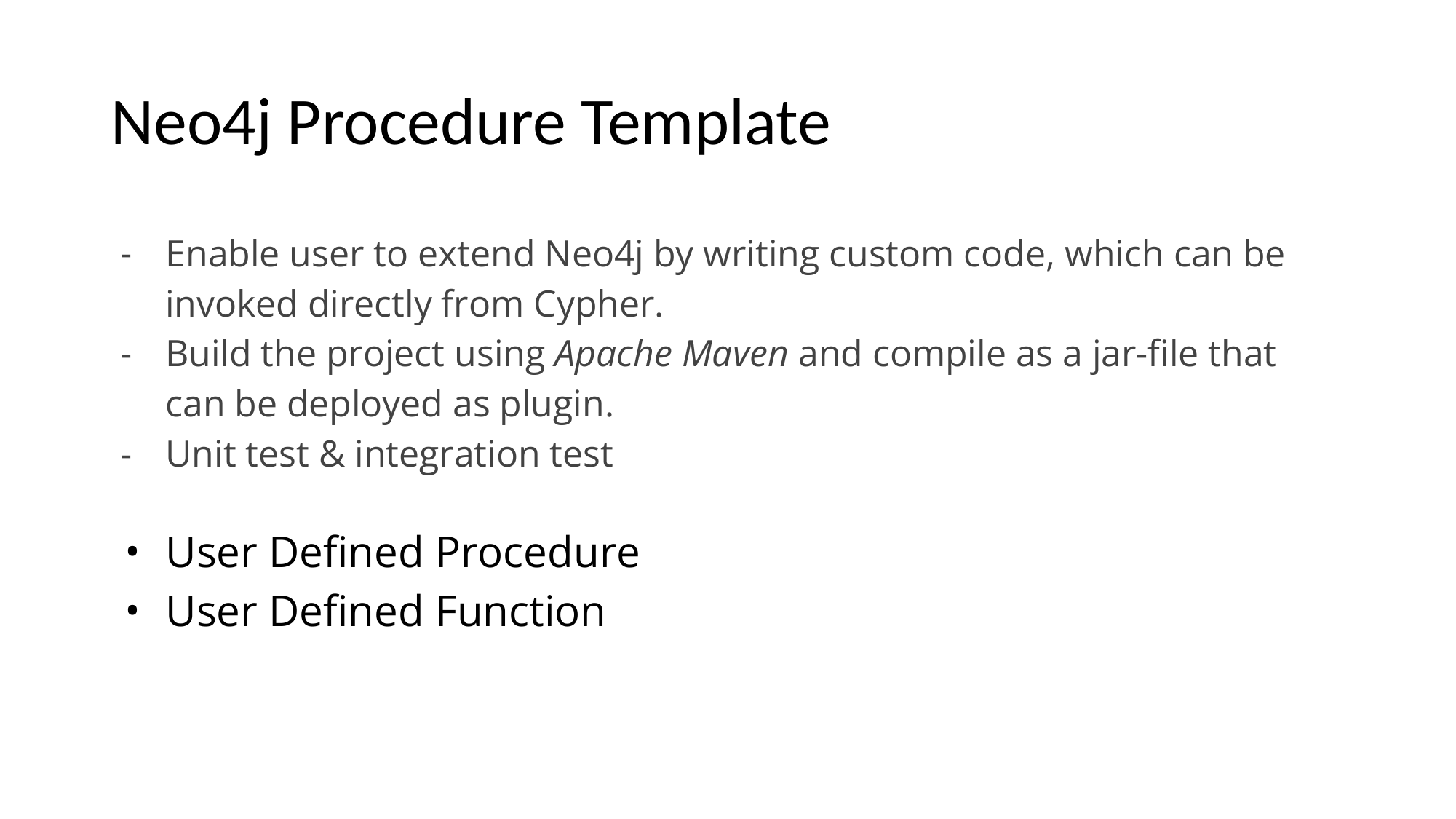

# Neo4j Procedure Template
Enable user to extend Neo4j by writing custom code, which can be invoked directly from Cypher.
Build the project using Apache Maven and compile as a jar-file that can be deployed as plugin.
Unit test & integration test

User Defined Procedure
User Defined Function